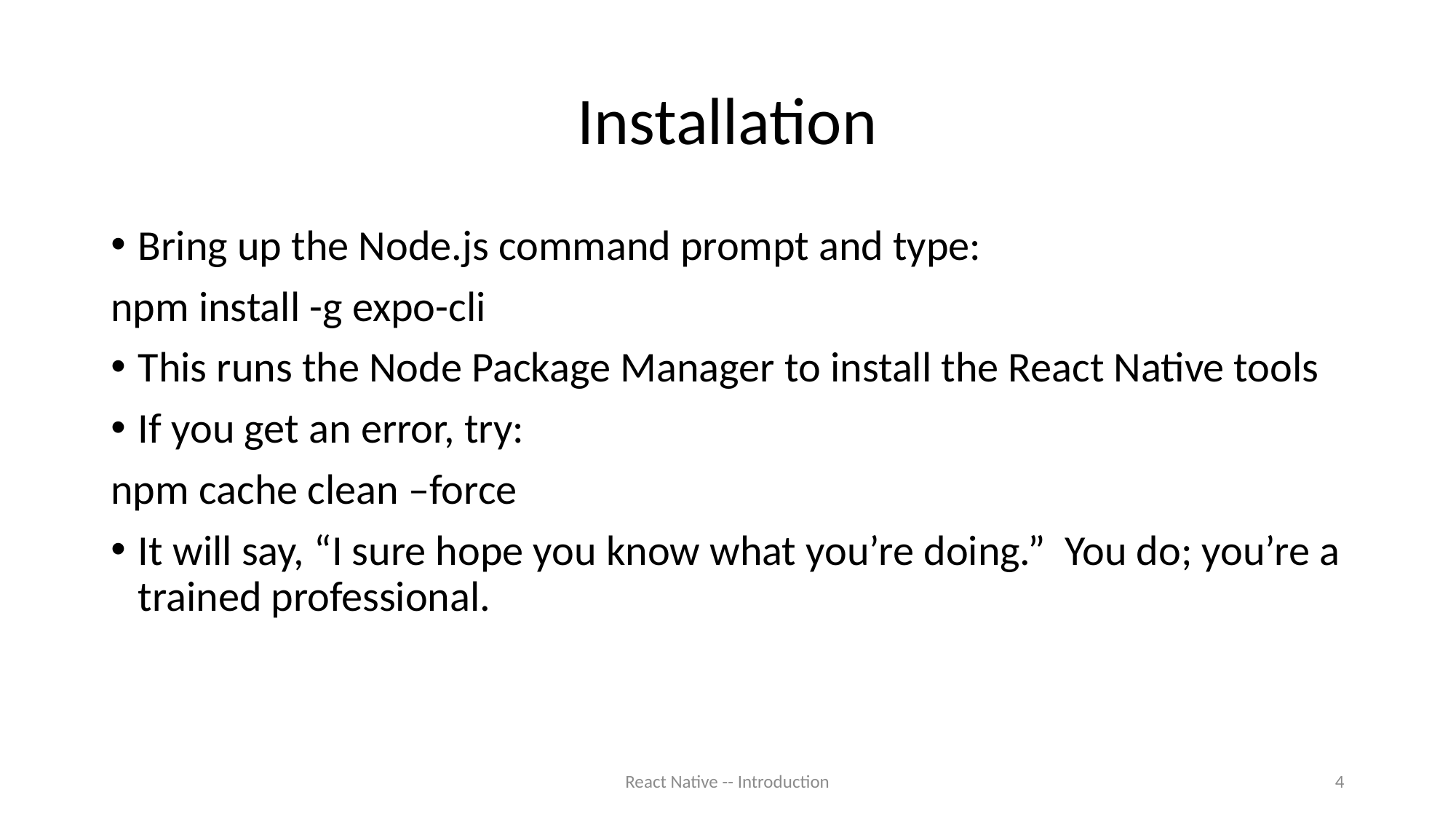

# Installation
Bring up the Node.js command prompt and type:
npm install -g expo-cli
This runs the Node Package Manager to install the React Native tools
If you get an error, try:
npm cache clean –force
It will say, “I sure hope you know what you’re doing.”  You do; you’re a trained professional.

React Native -- Introduction
4